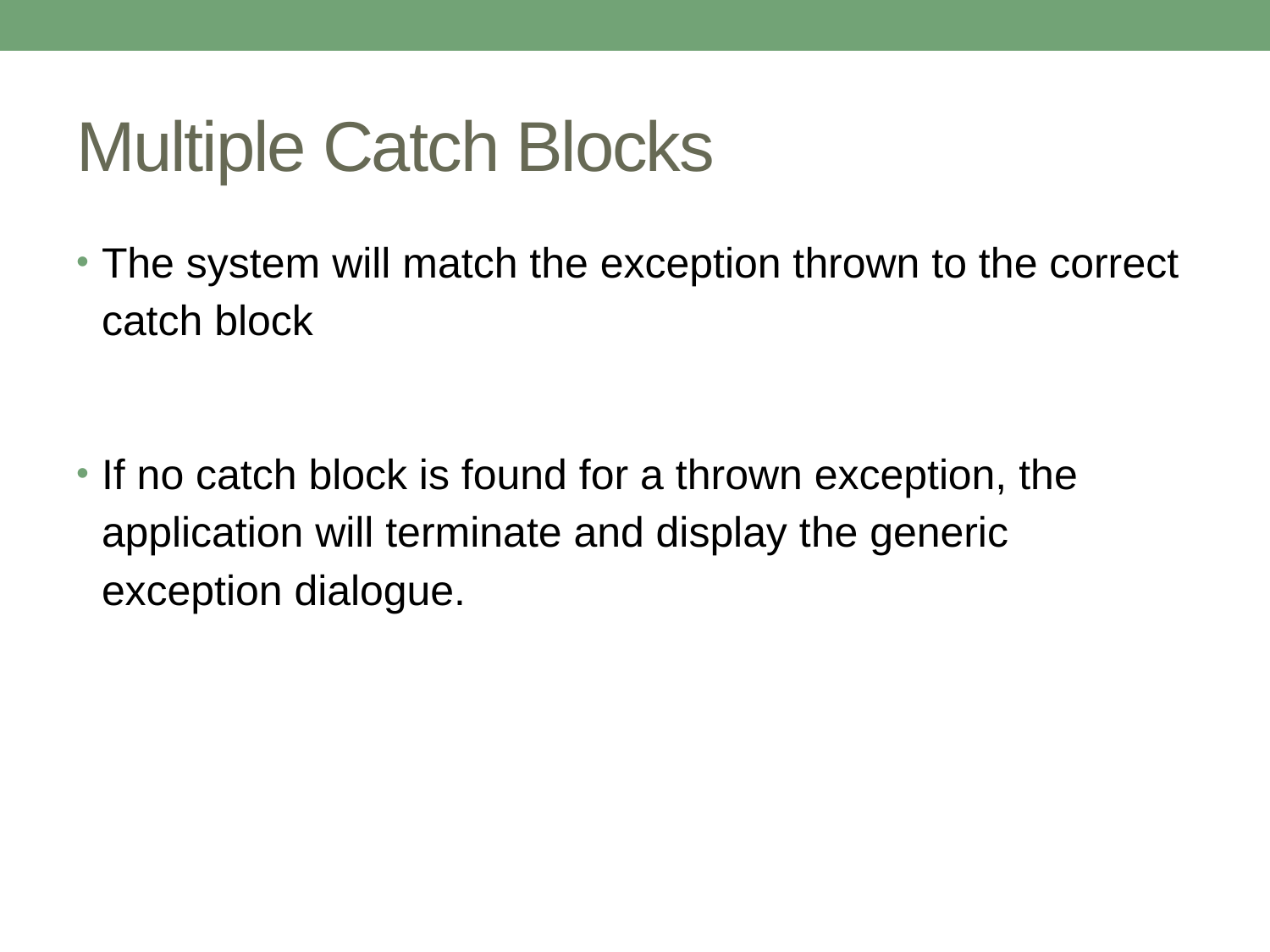

# Multiple Catch Blocks
The system will match the exception thrown to the correct catch block

If no catch block is found for a thrown exception, the application will terminate and display the generic exception dialogue.